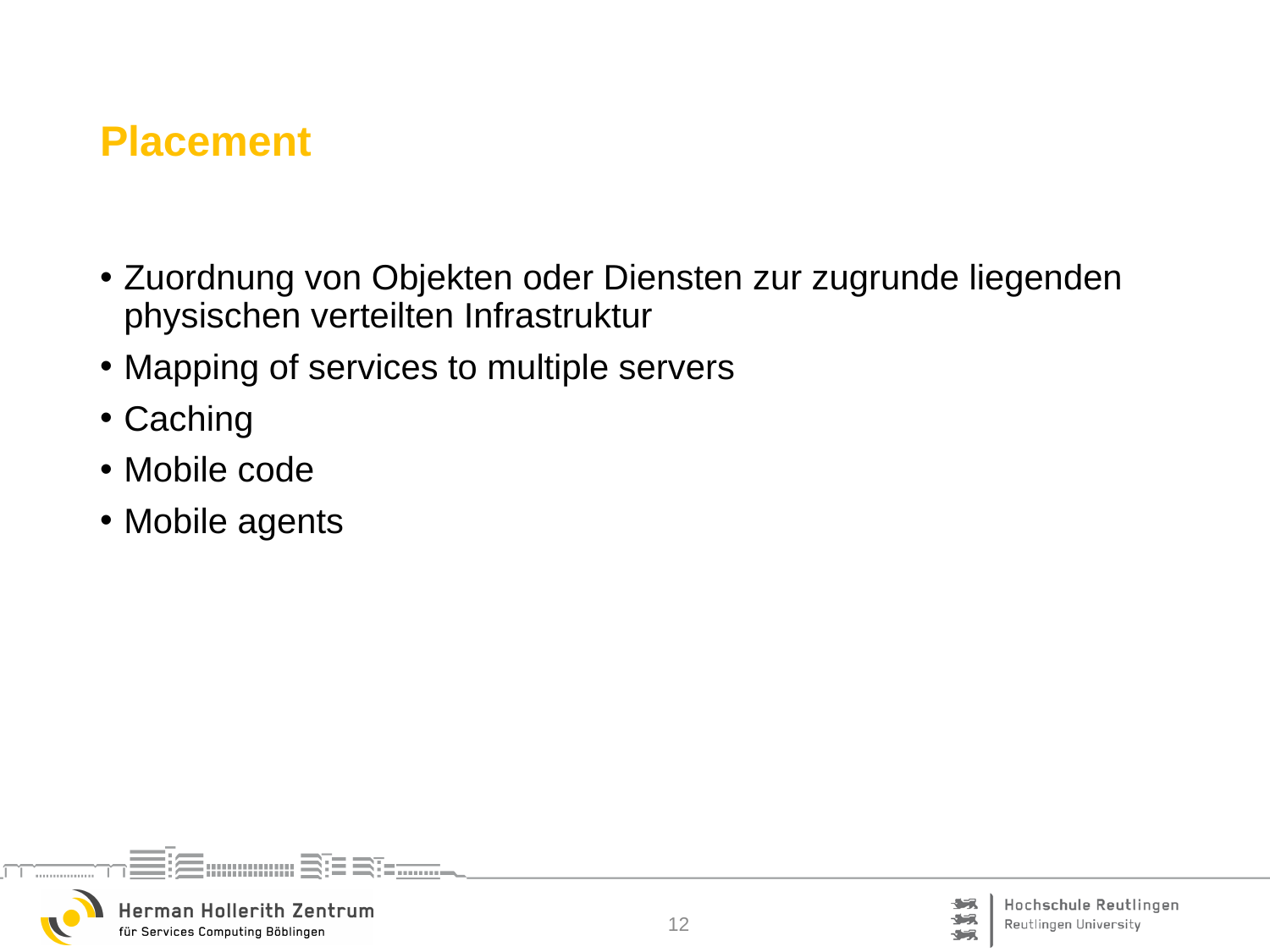

# Placement
Zuordnung von Objekten oder Diensten zur zugrunde liegenden physischen verteilten Infrastruktur
Mapping of services to multiple servers
Caching
Mobile code
Mobile agents
12